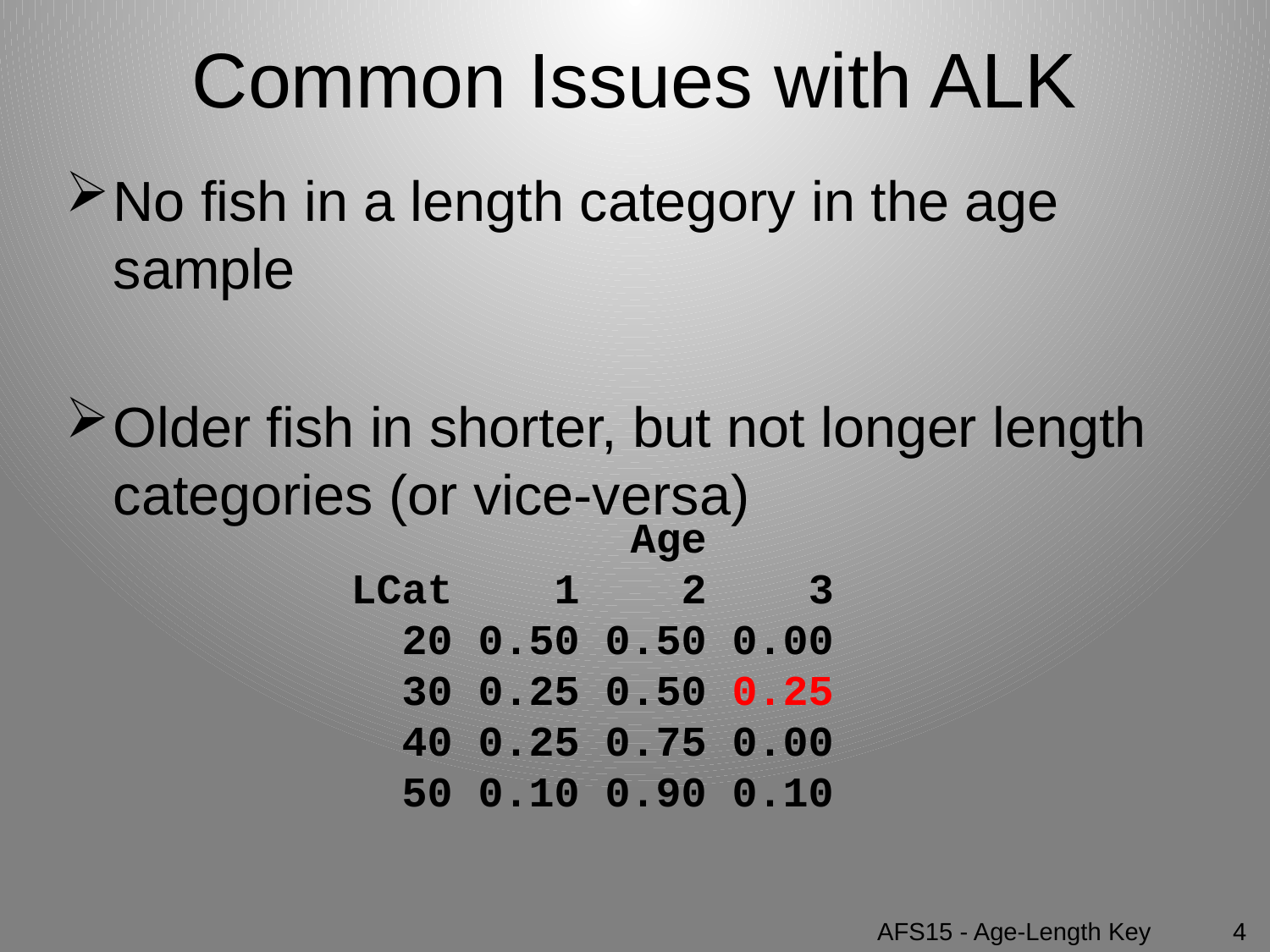

# Common Issues with ALK
No fish in a length category in the age sample

Older fish in shorter, but not longer length categories (or vice-versa)
           Age
LCat    1    2    3
  20 0.50 0.50 0.00
  30 0.25 0.50 0.25
  40 0.25 0.75 0.00
  50 0.10 0.90 0.10
4
AFS15 - Age-Length Key